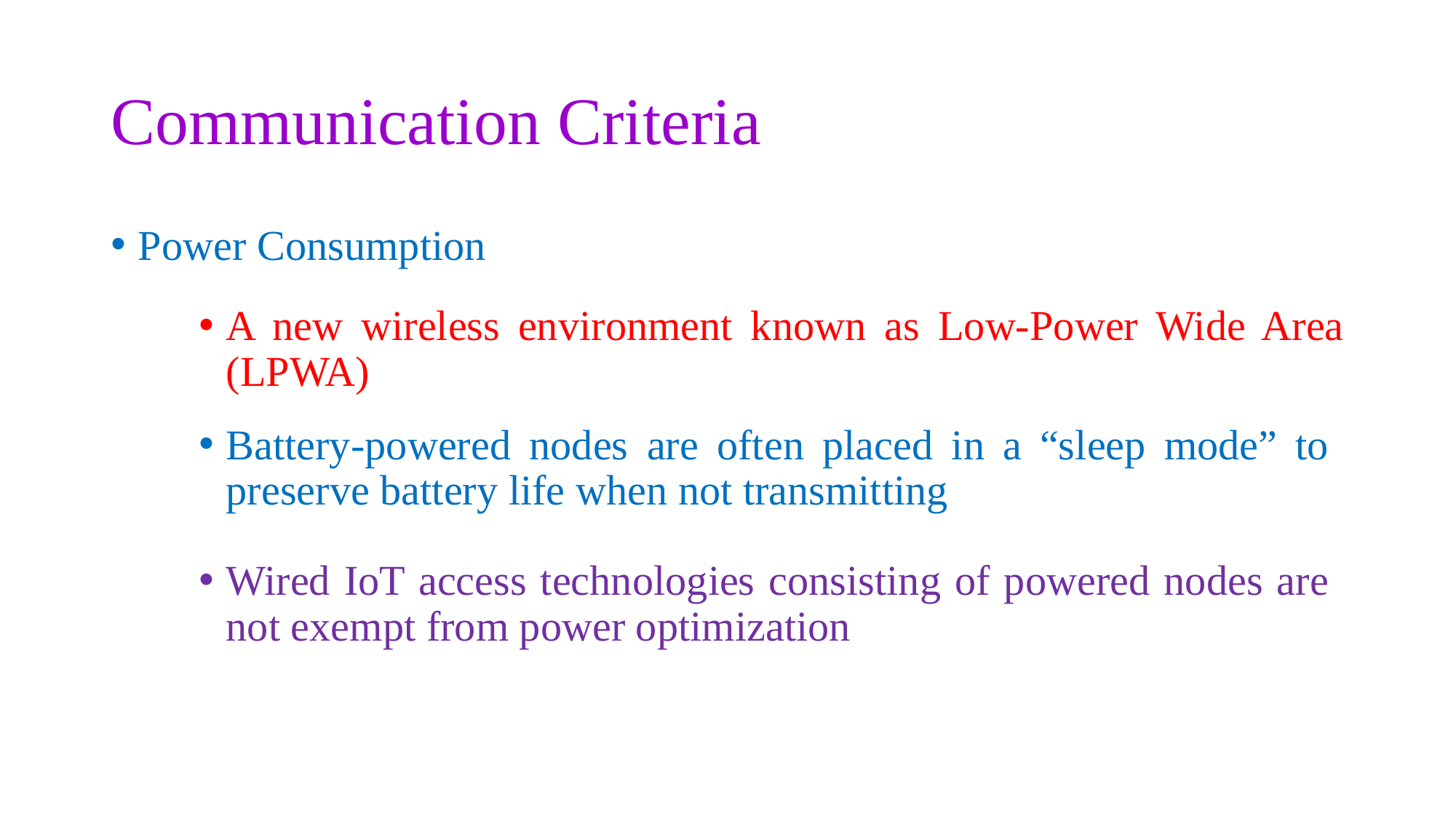

# Communication Criteria
Power Consumption
A new wireless environment known as Low-Power Wide Area (LPWA)
Battery-powered nodes are often placed in a “sleep mode” to preserve battery life when not transmitting
Wired IoT access technologies consisting of powered nodes are not exempt from power optimization